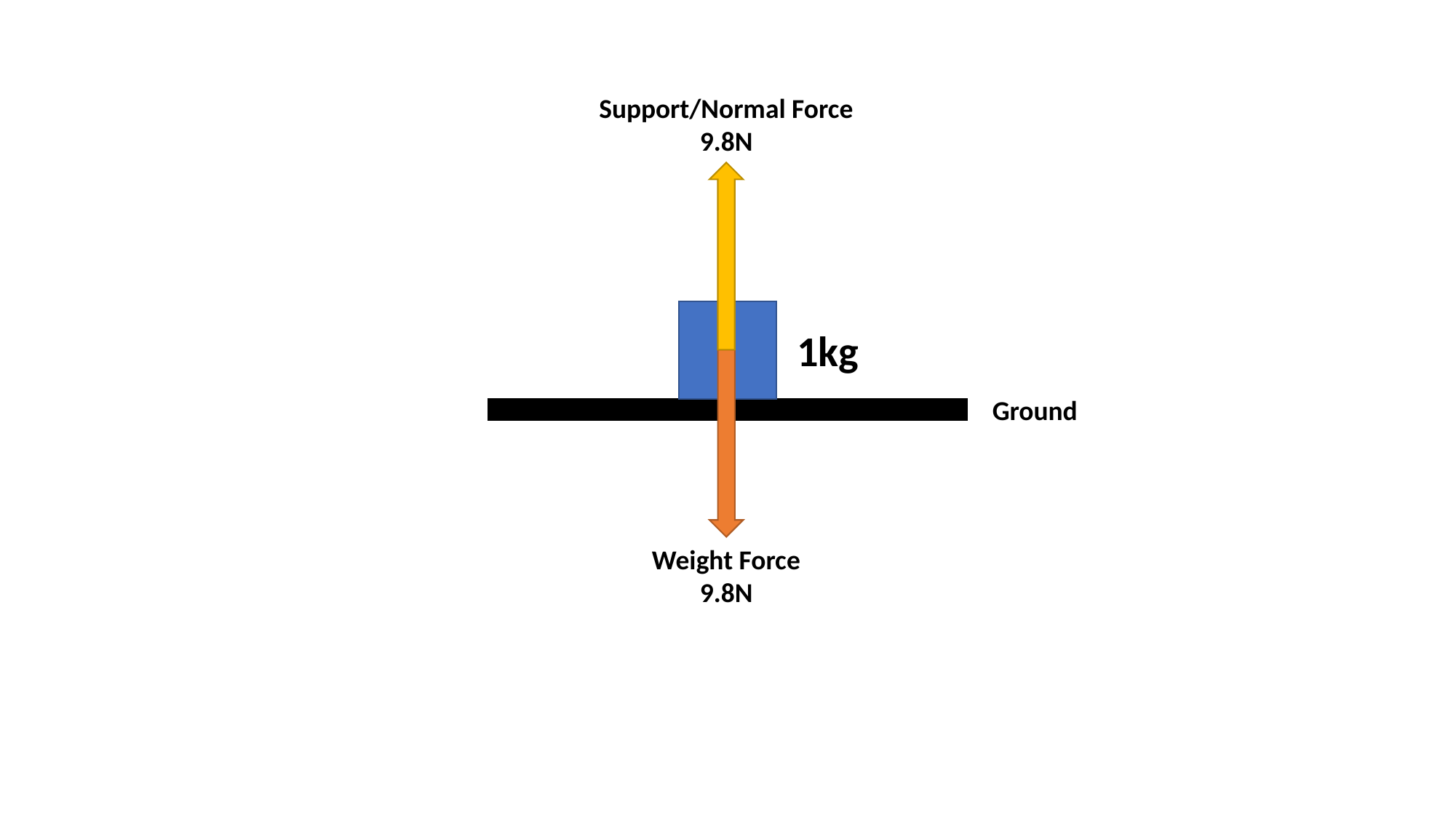

Support/Normal Force
9.8N

1kg

Ground

Weight Force
9.8N